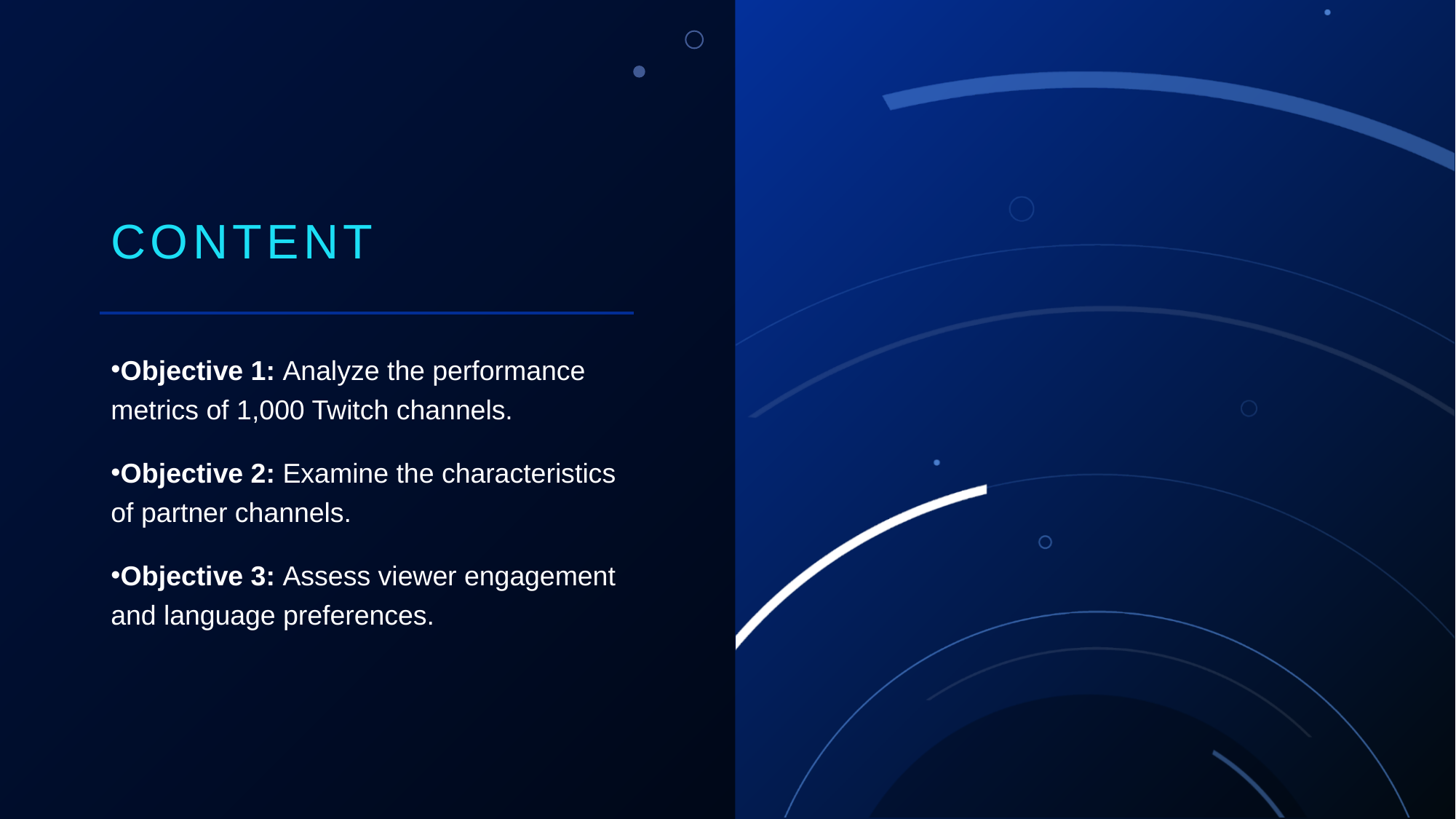

# Content
Objective 1: Analyze the performance metrics of 1,000 Twitch channels.
Objective 2: Examine the characteristics of partner channels.
Objective 3: Assess viewer engagement and language preferences.